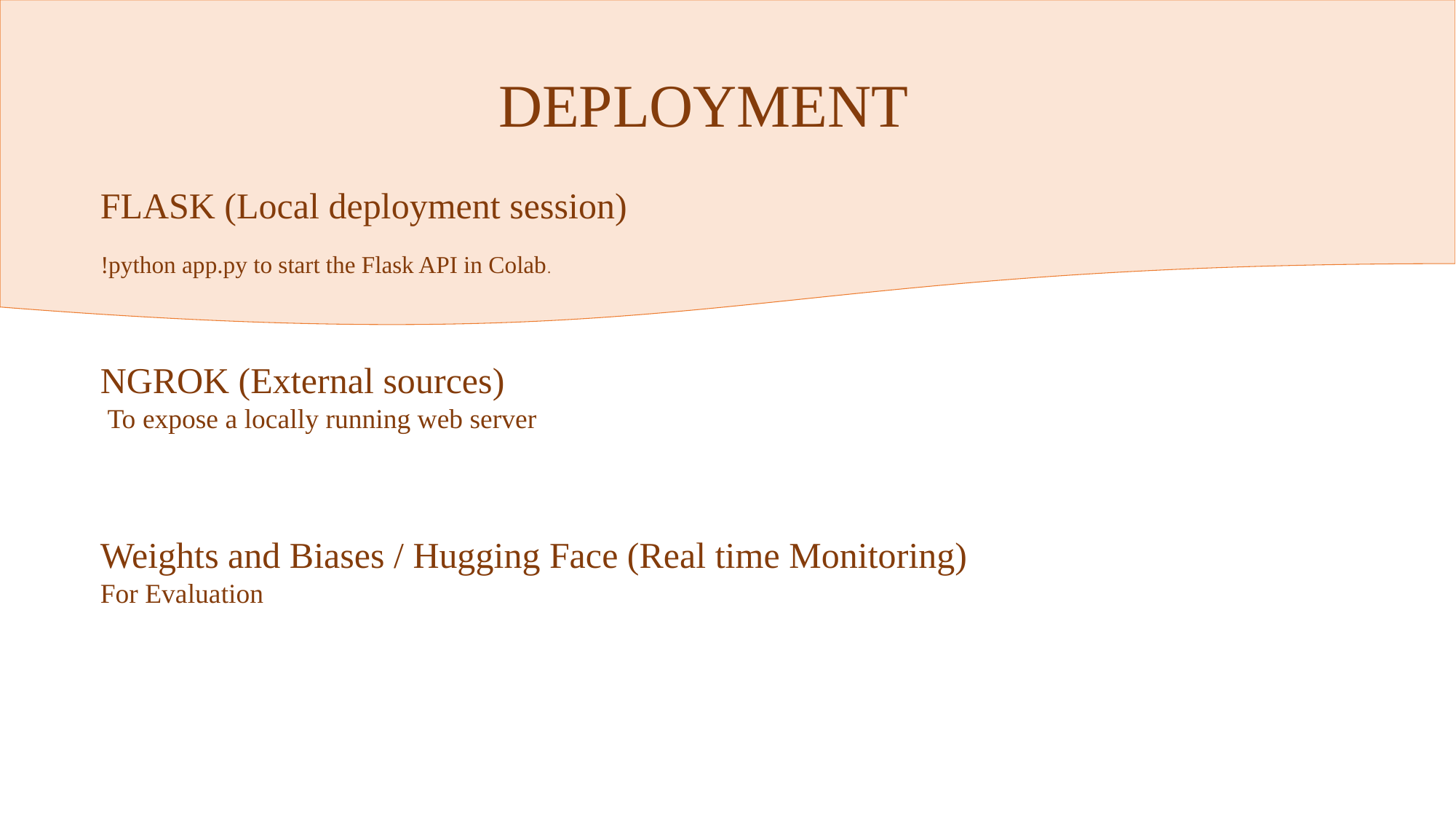

DEPLOYMENT

FLASK (Local deployment session)

NGROK (External sources)
 To expose a locally running web server

Weights and Biases / Hugging Face (Real time Monitoring)
For Evaluation
!python app.py to start the Flask API in Colab.